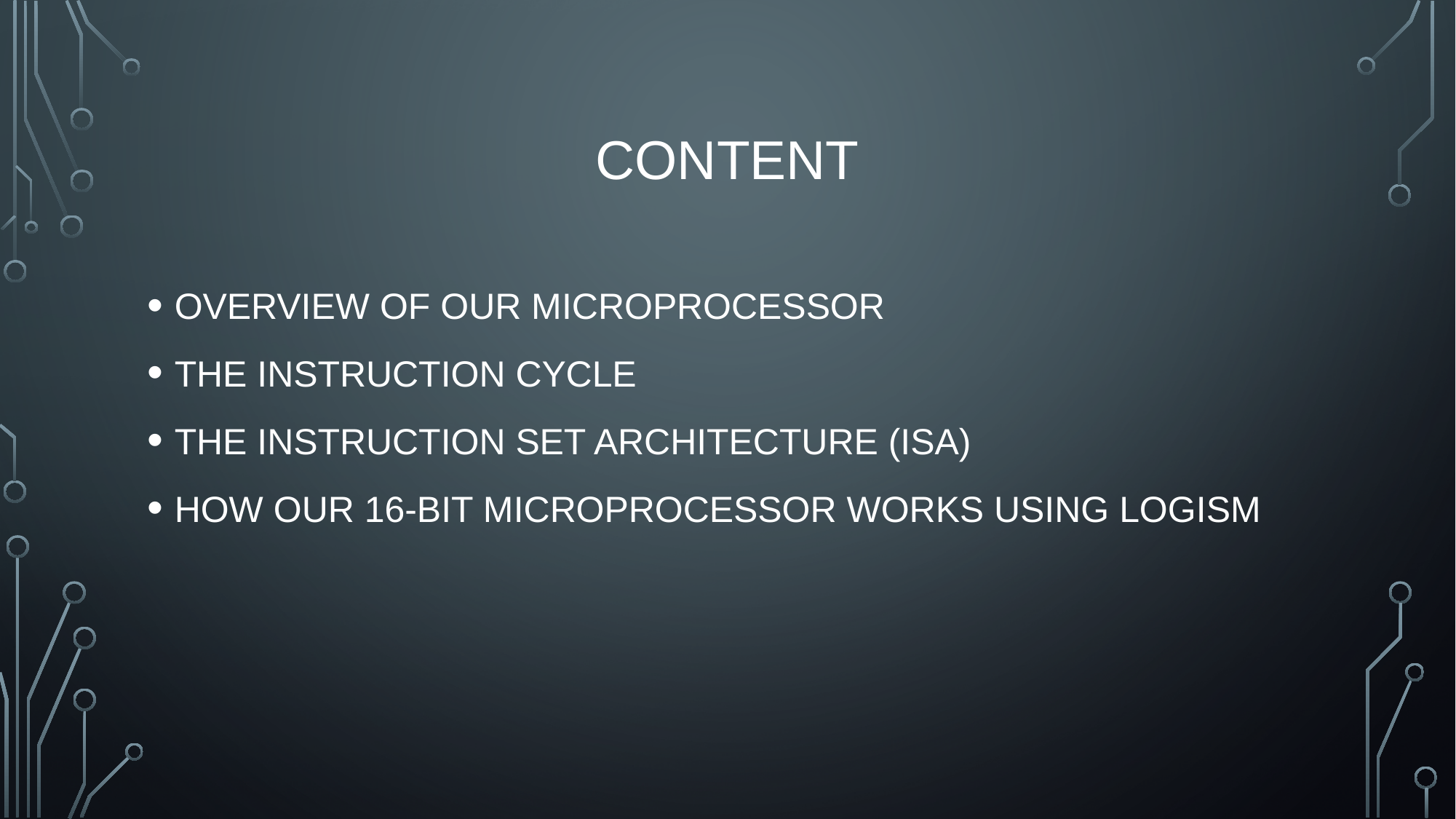

# CONTENT
OVERVIEW OF OUR MICROPROCESSOR
THE INSTRUCTION CYCLE
THE INSTRUCTION SET ARCHITECTURE (ISA)
HOW OUR 16-BIT MICROPROCESSOR WORKS USING LOGISM